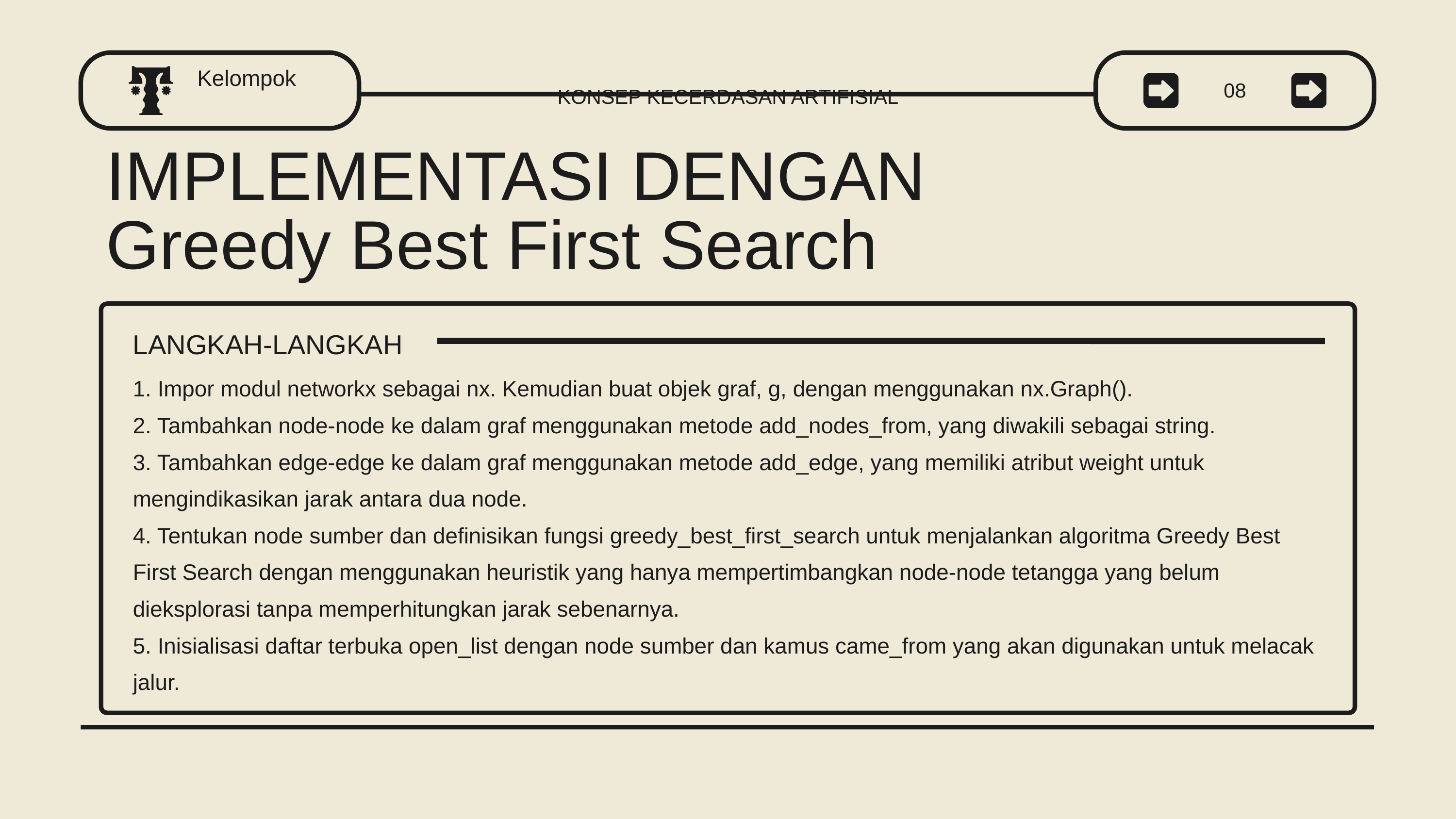

Kelompok

08
KONSEP KECERDASAN ARTIFISIAL

IMPLEMENTASI DENGAN
Greedy Best First Search

LANGKAH-LANGKAH

1. Impor modul networkx sebagai nx. Kemudian buat objek graf, g, dengan menggunakan nx.Graph().
2. Tambahkan node-node ke dalam graf menggunakan metode add_nodes_from, yang diwakili sebagai string.
3. Tambahkan edge-edge ke dalam graf menggunakan metode add_edge, yang memiliki atribut weight untuk mengindikasikan jarak antara dua node.
4. Tentukan node sumber dan definisikan fungsi greedy_best_first_search untuk menjalankan algoritma Greedy Best First Search dengan menggunakan heuristik yang hanya mempertimbangkan node-node tetangga yang belum dieksplorasi tanpa memperhitungkan jarak sebenarnya.
5. Inisialisasi daftar terbuka open_list dengan node sumber dan kamus came_from yang akan digunakan untuk melacak jalur.